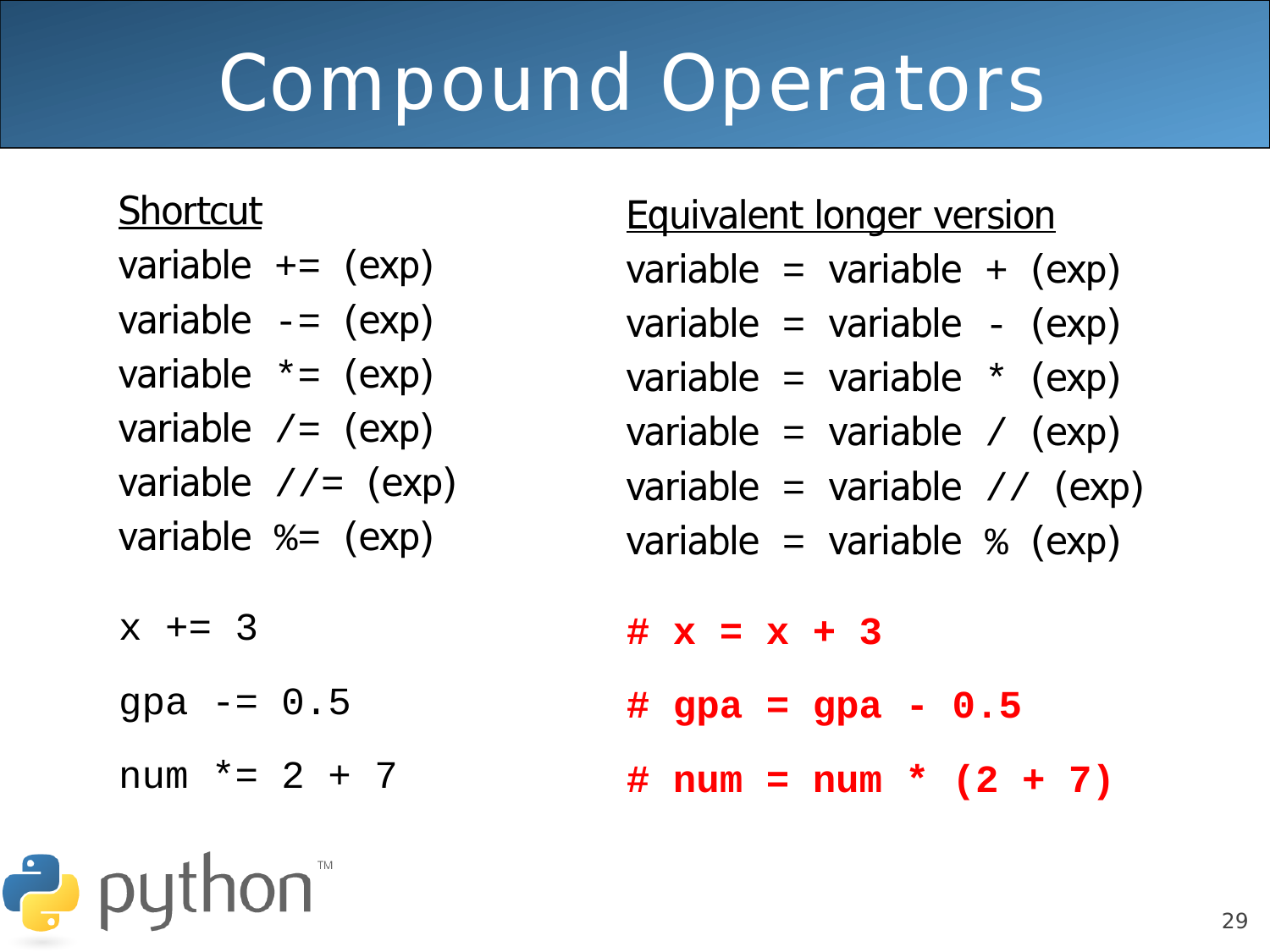

# Compound Operators
Shortcut
variable += (exp)
variable -= (exp)
variable *= (exp)
variable /= (exp)
variable //= (exp)
variable %= (exp)

x += 3

gpa -= 0.5

num *= 2 + 7
Equivalent longer version
variable = variable + (exp)
variable = variable - (exp)
variable = variable * (exp)
variable = variable / (exp)
variable = variable // (exp)
variable = variable % (exp)

# x = x + 3

# gpa = gpa - 0.5

# num = num * (2 + 7)